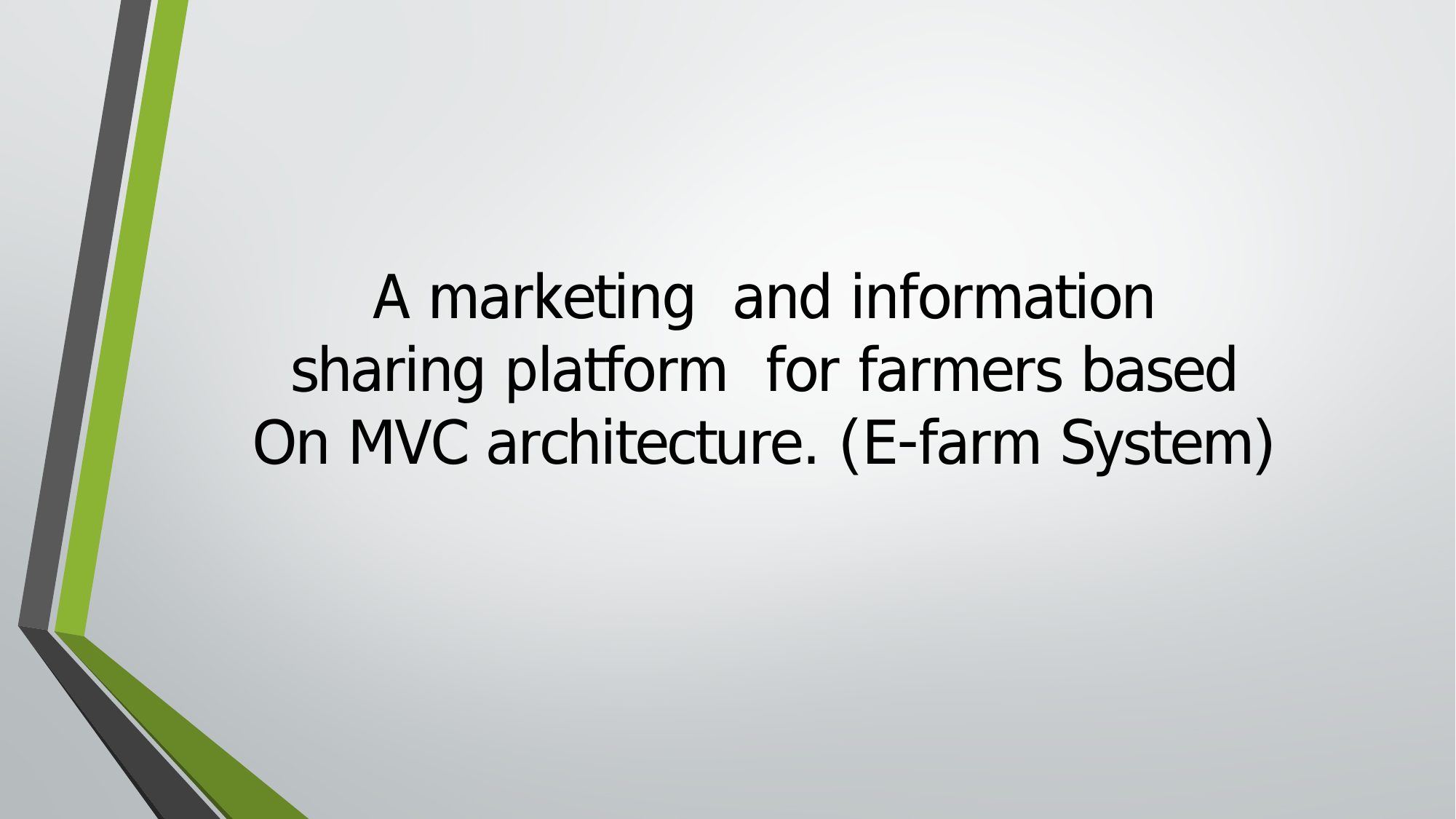

# A marketing  and information sharing platform  for farmers based On MVC architecture. (E-farm System)